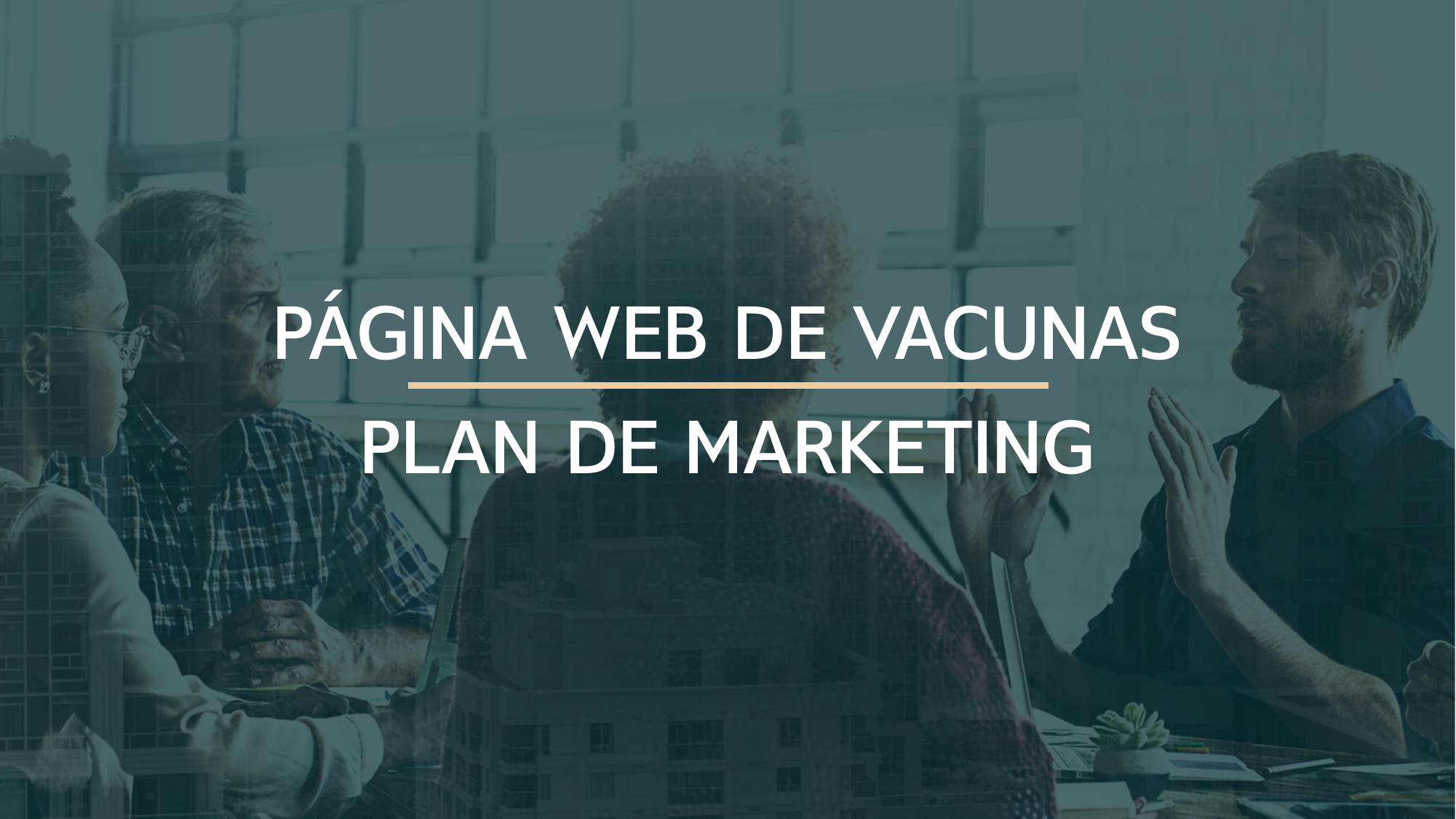

# PÁGINA WEB DE VACUNAS PLAN DE MARKETING